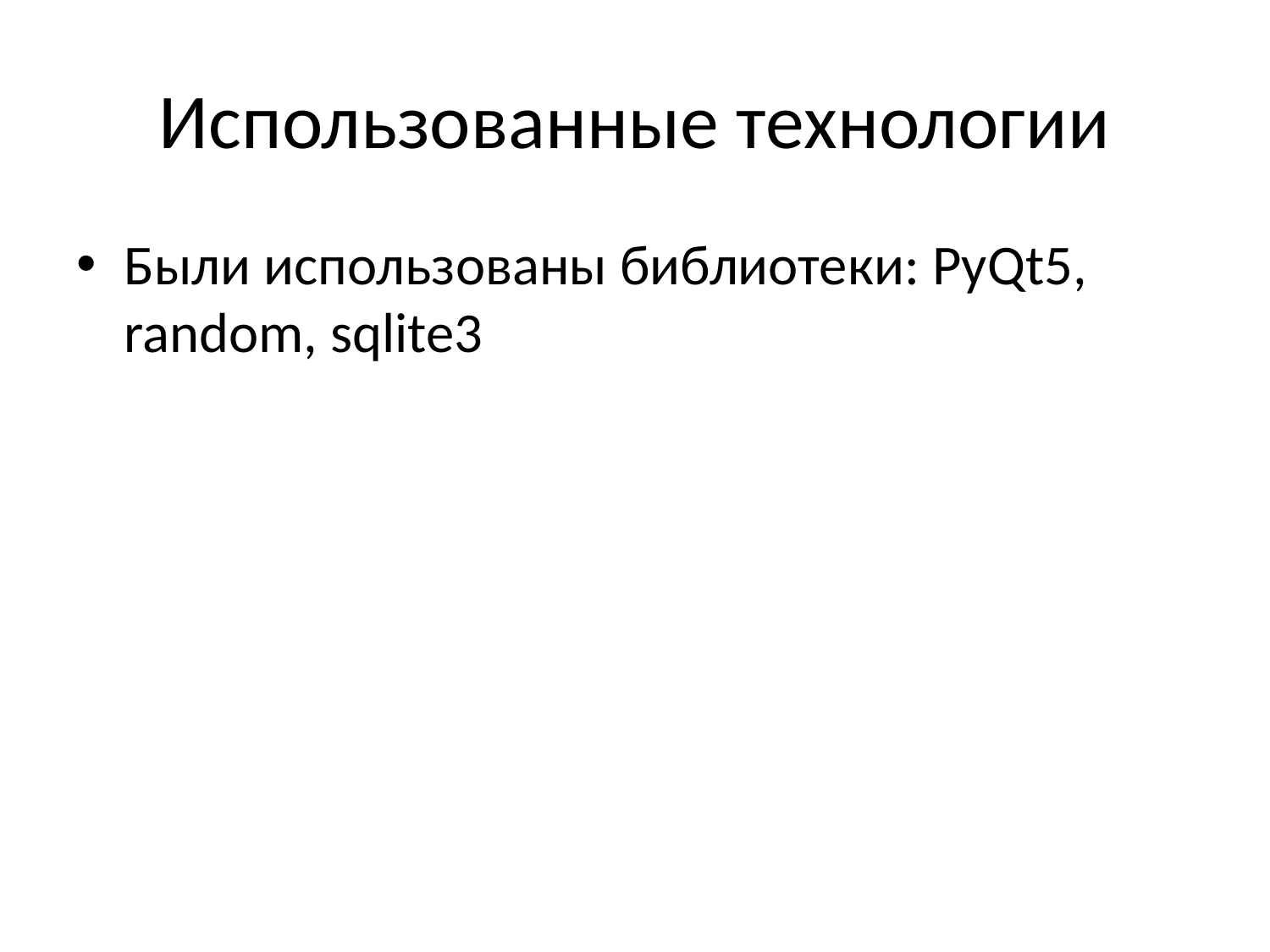

# Использованные технологии
Были использованы библиотеки: PyQt5, random, sqlite3